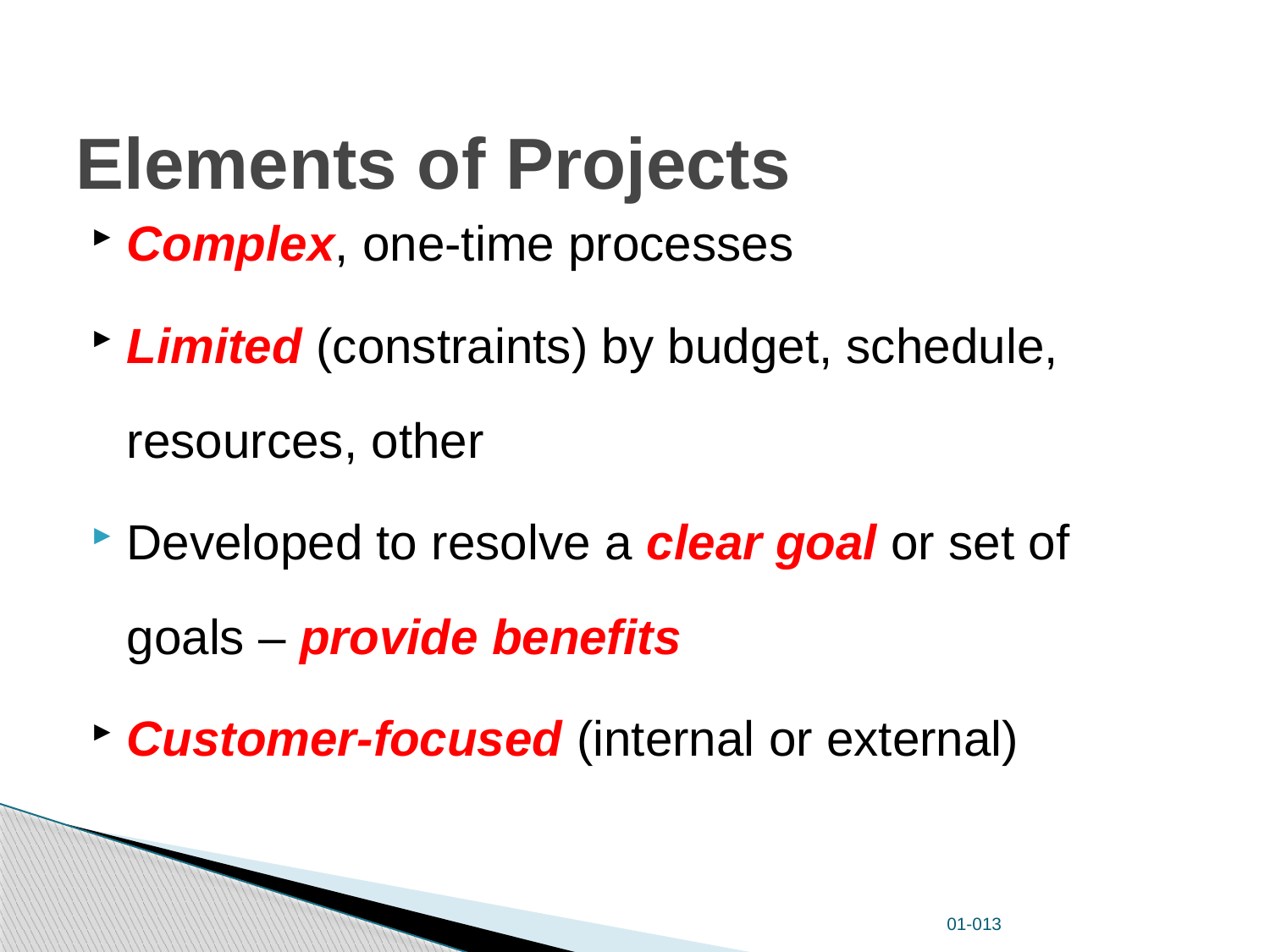

# Elements of Projects
Complex, one-time processes
Limited (constraints) by budget, schedule, resources, other
Developed to resolve a clear goal or set of goals – provide benefits
Customer-focused (internal or external)
01-013